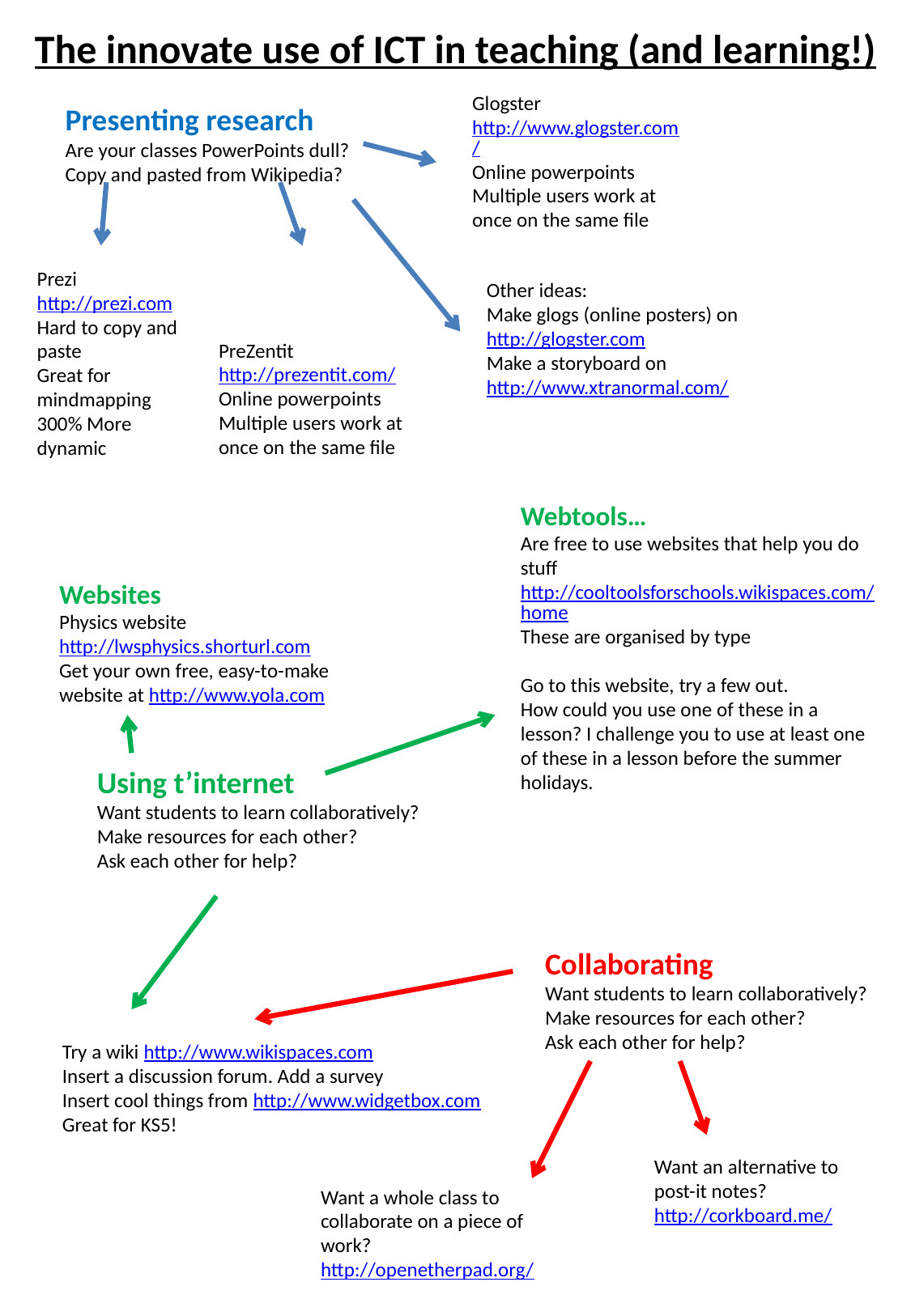

The innovate use of ICT in teaching (and learning!)
Glogster
http://www.glogster.com/
Online powerpoints
Multiple users work at once on the same file
Presenting research
Are your classes PowerPoints dull?
Copy and pasted from Wikipedia?
Prezi
http://prezi.com
Hard to copy and paste
Great for mindmapping
300% More dynamic
Other ideas:
Make glogs (online posters) on http://glogster.com
Make a storyboard on http://www.xtranormal.com/

PreZentit
http://prezentit.com/
Online powerpoints
Multiple users work at once on the same file
Webtools…
Are free to use websites that help you do stuff
http://cooltoolsforschools.wikispaces.com/home
These are organised by type

Go to this website, try a few out.
How could you use one of these in a lesson? I challenge you to use at least one of these in a lesson before the summer holidays.
Websites
Physics website
http://lwsphysics.shorturl.com
Get your own free, easy-to-make website at http://www.yola.com

Using t’internet
Want students to learn collaboratively?
Make resources for each other?
Ask each other for help?
Collaborating
Want students to learn collaboratively?
Make resources for each other?
Ask each other for help?
Try a wiki http://www.wikispaces.com
Insert a discussion forum. Add a survey
Insert cool things from http://www.widgetbox.com
Great for KS5!
Want an alternative to post-it notes?
http://corkboard.me/
Want a whole class to collaborate on a piece of work?
http://openetherpad.org/